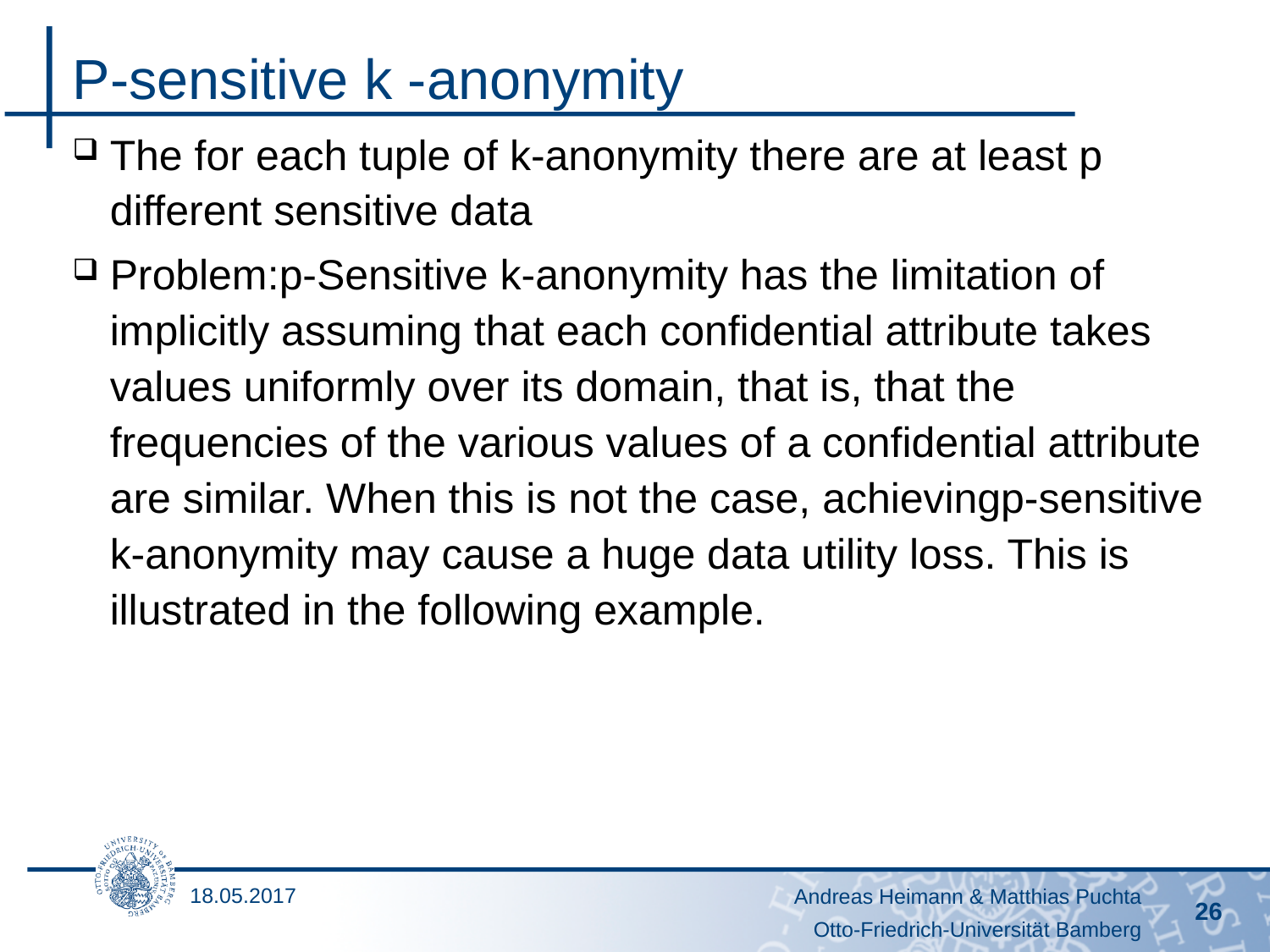

# P-sensitive k -anonymity
The for each tuple of k-anonymity there are at least p different sensitive data
Problem:p-Sensitive k-anonymity has the limitation of implicitly assuming that each confidential attribute takes values uniformly over its domain, that is, that the frequencies of the various values of a confidential attribute are similar. When this is not the case, achievingp-sensitive k-anonymity may cause a huge data utility loss. This is illustrated in the following example.
18.05.2017
Andreas Heimann & Matthias Puchta
26